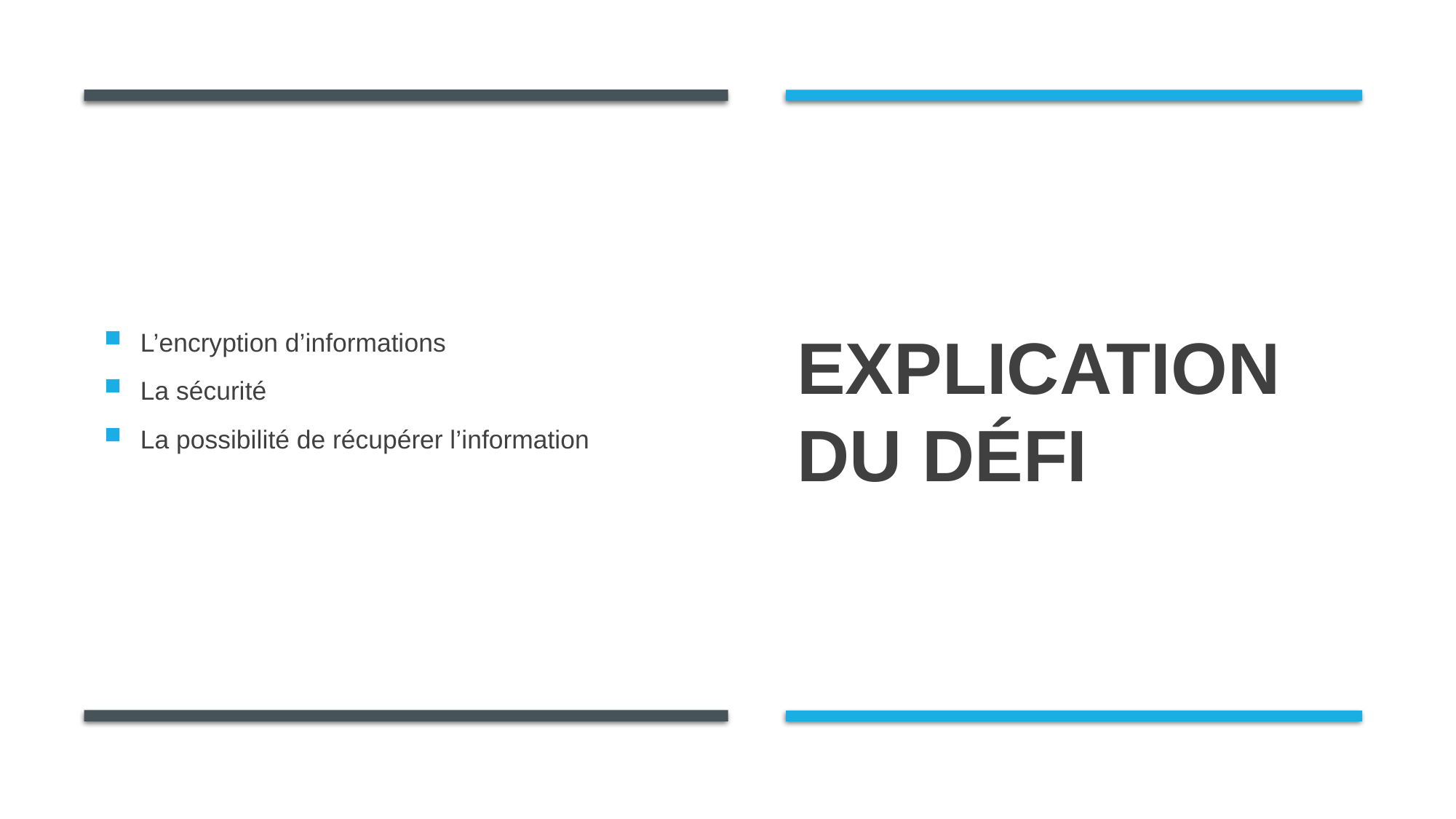

# Explication du défi
L’encryption d’informations
La sécurité
La possibilité de récupérer l’information